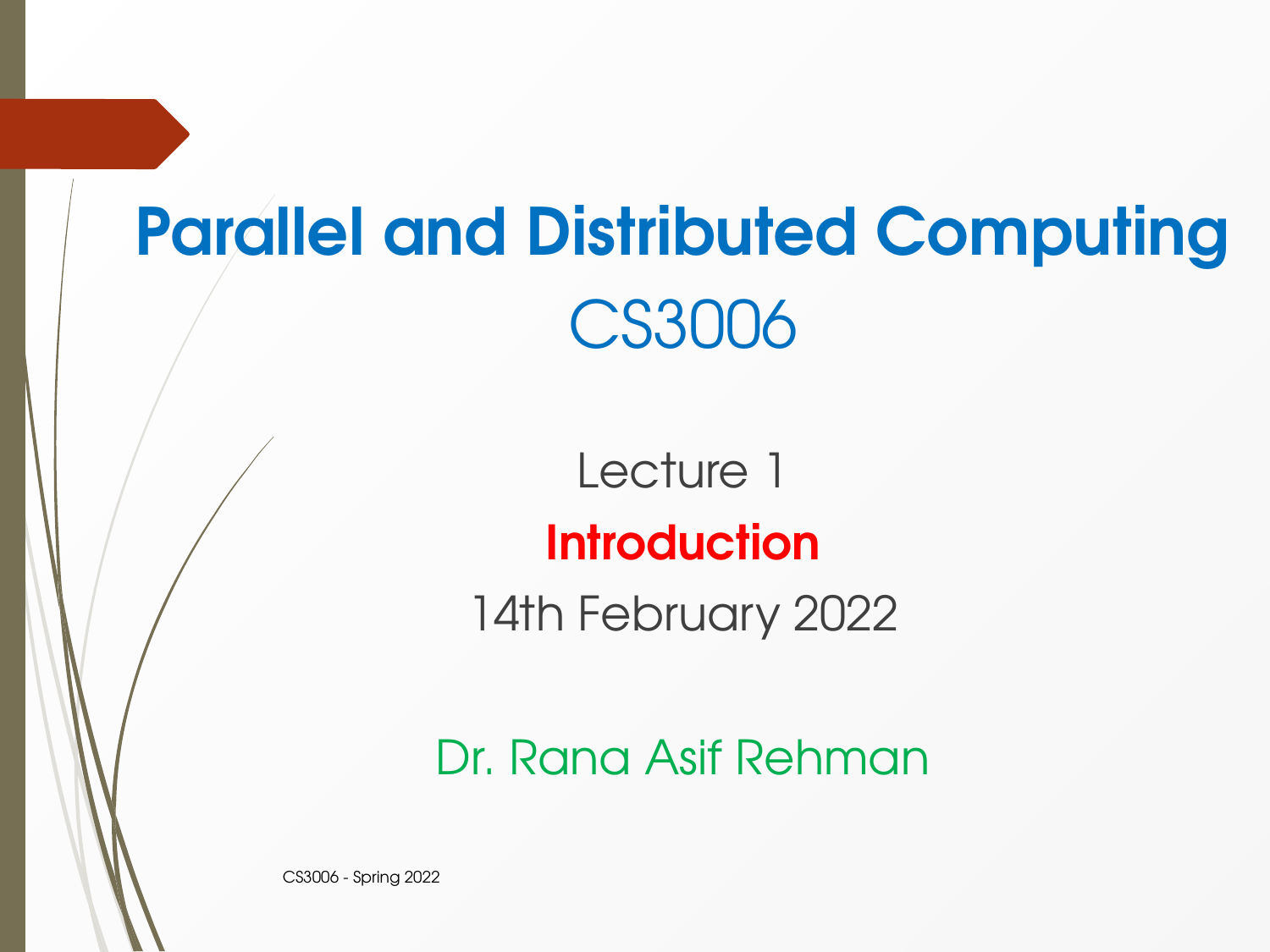

Parallel and Distributed Computing
CS3006

Lecture 1
Introduction
14th February 2022

Dr. Rana Asif Rehman

CS3006 - Spring 2022